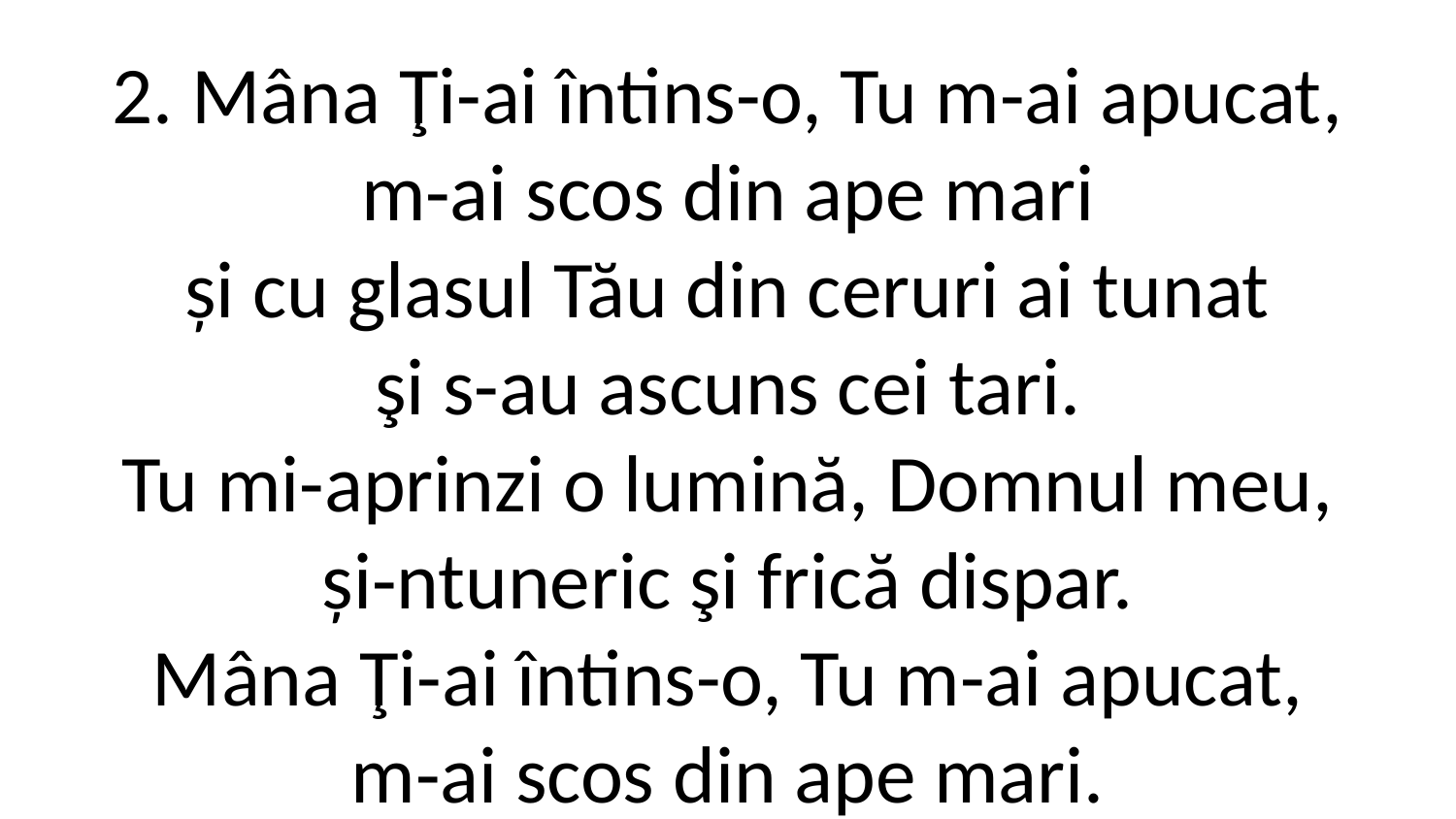

2. Mâna Ţi-ai întins-o, Tu m-ai apucat,
m-ai scos din ape mari
și cu glasul Tău din ceruri ai tunat
şi s-au ascuns cei tari.
Tu mi-aprinzi o lumină, Domnul meu,
și-ntuneric şi frică dispar.
Mâna Ţi-ai întins-o, Tu m-ai apucat,
m-ai scos din ape mari.